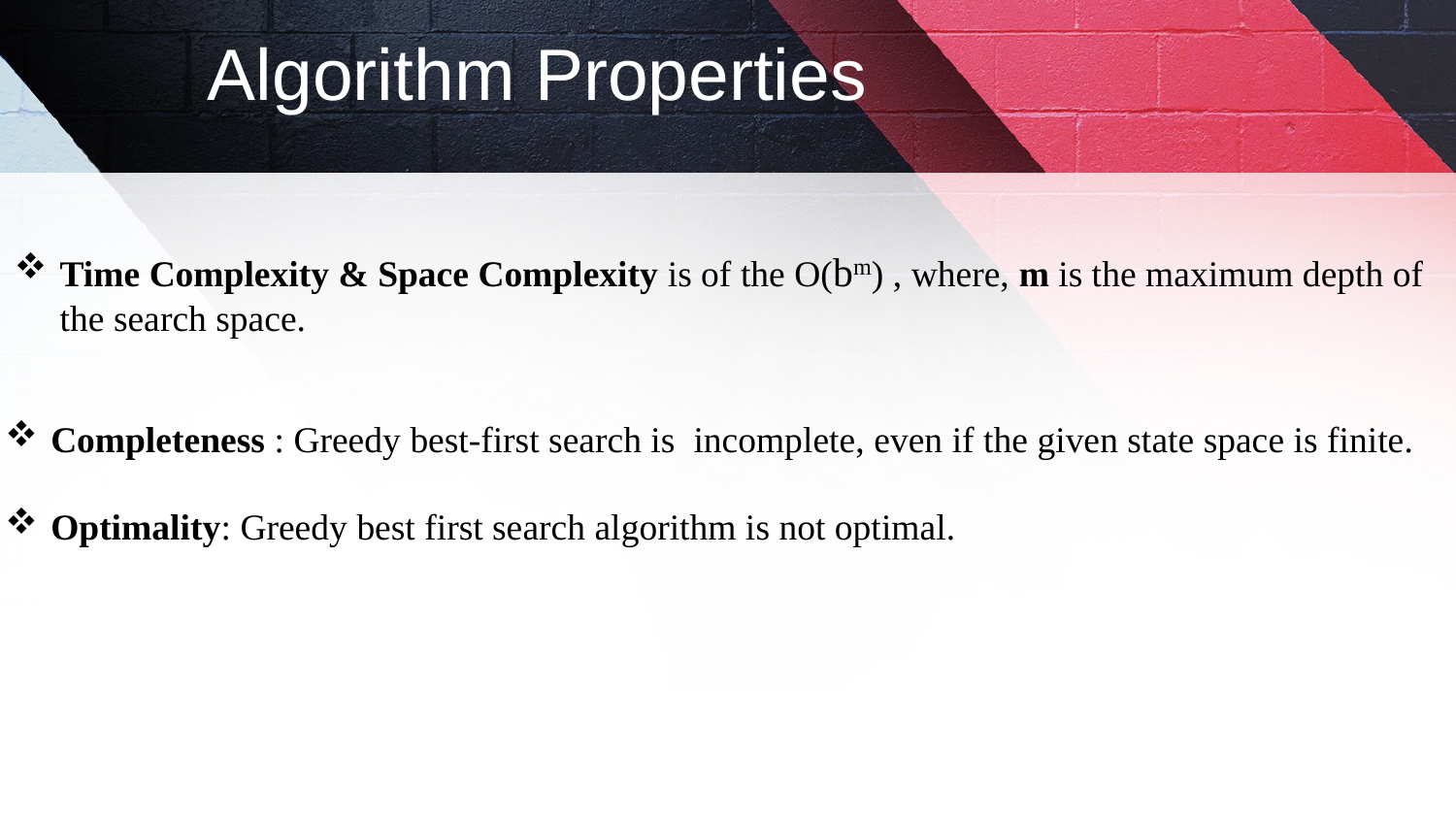

Algorithm Properties
Time Complexity & Space Complexity is of the O(bm) , where, m is the maximum depth of the search space.
Completeness : Greedy best-first search is  incomplete, even if the given state space is finite.

Optimality: Greedy best first search algorithm is not optimal.